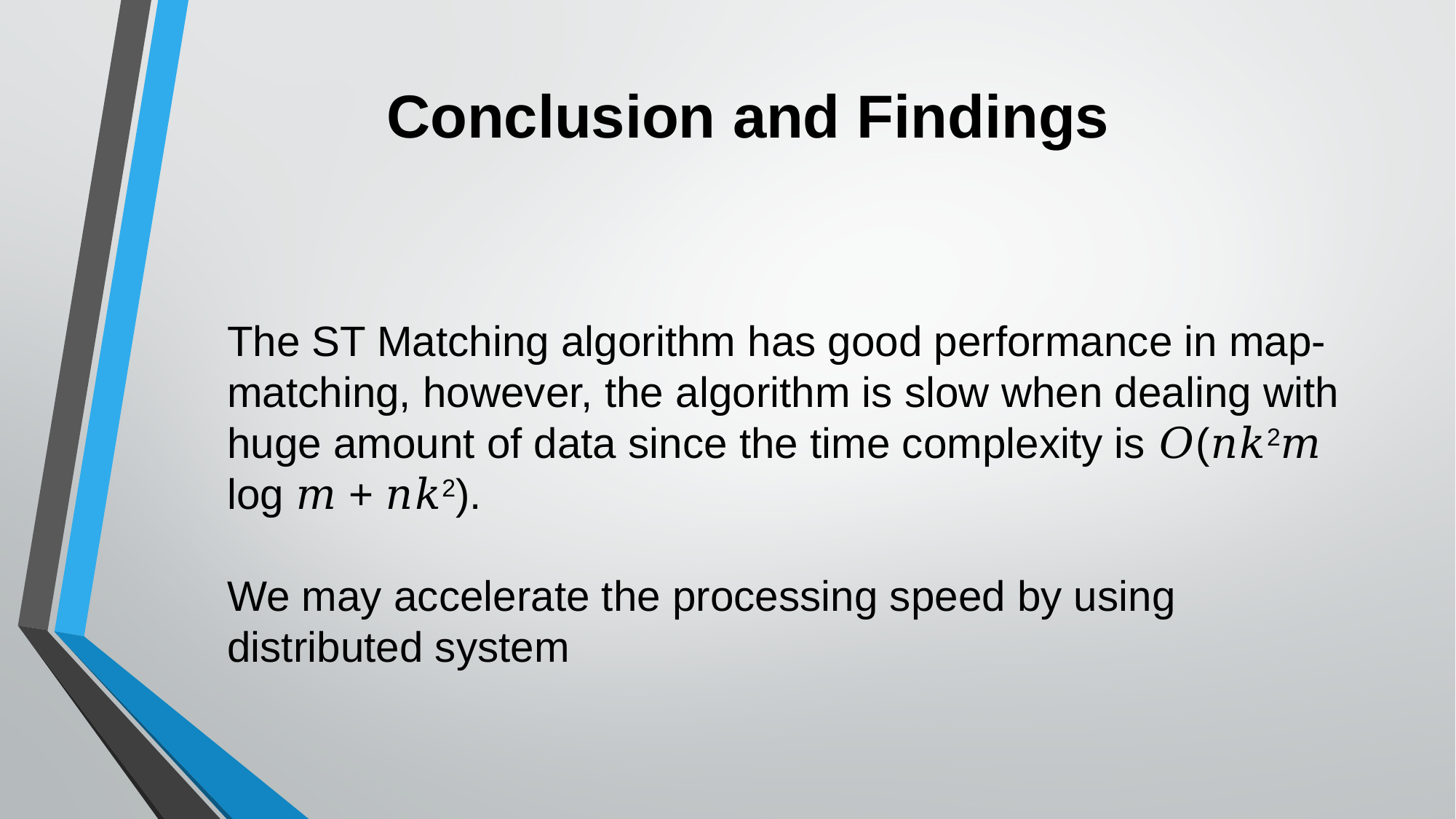

Conclusion and Findings
The ST Matching algorithm has good performance in map-matching, however, the algorithm is slow when dealing with huge amount of data since the time complexity is 𝑂(𝑛𝑘2𝑚 log 𝑚 + 𝑛𝑘2).

We may accelerate the processing speed by using distributed system